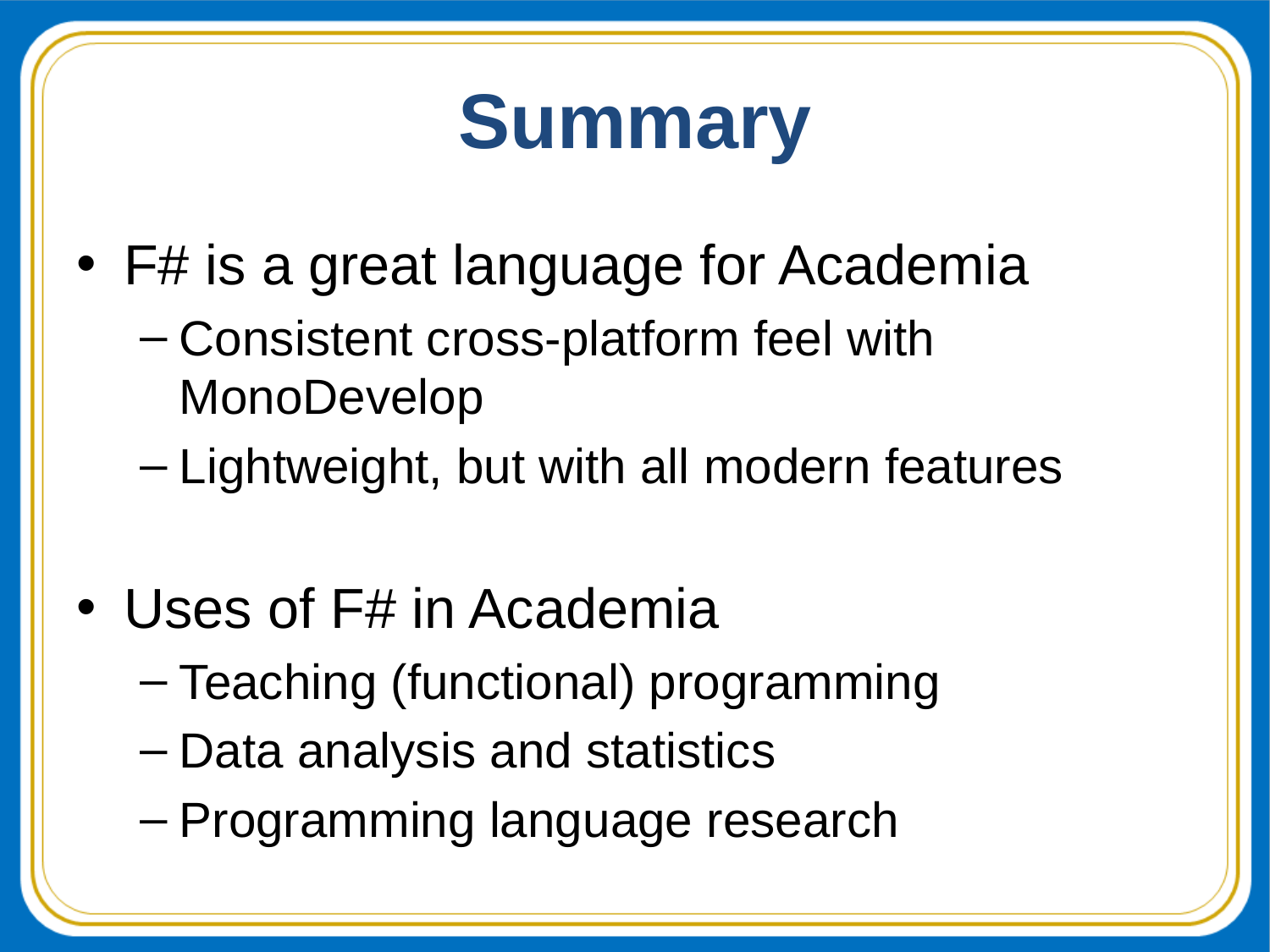

# Summary
F# is a great language for Academia
Consistent cross-platform feel with MonoDevelop
Lightweight, but with all modern features

Uses of F# in Academia
Teaching (functional) programming
Data analysis and statistics
Programming language research